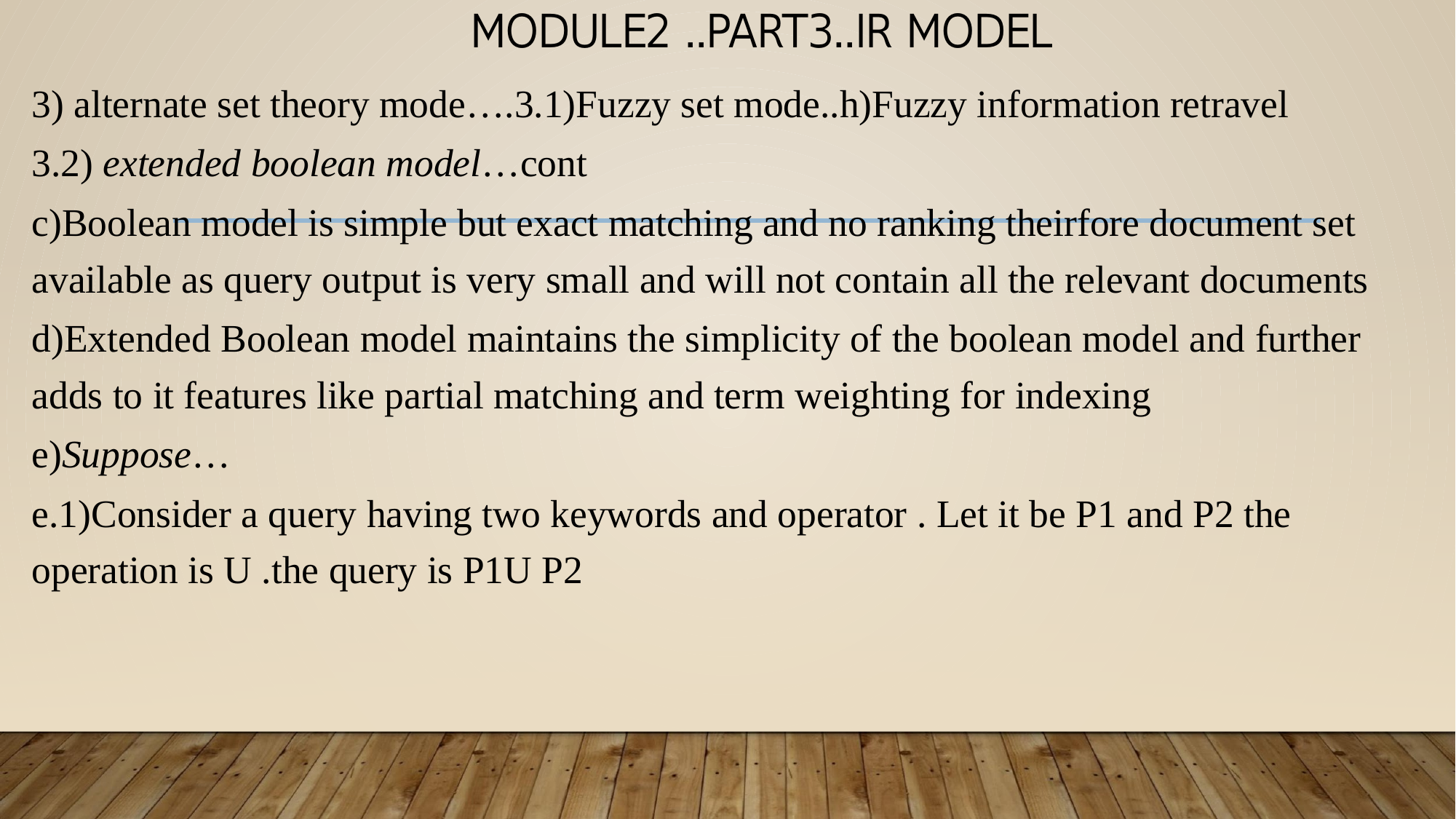

# MODULE2 ..PART3..IR MODEL
3) alternate set theory mode….3.1)Fuzzy set mode..h)Fuzzy information retravel
3.2) extended boolean model…cont
c)Boolean model is simple but exact matching and no ranking theirfore document set available as query output is very small and will not contain all the relevant documents
d)Extended Boolean model maintains the simplicity of the boolean model and further adds to it features like partial matching and term weighting for indexing
e)Suppose…
e.1)Consider a query having two keywords and operator . Let it be P1 and P2 the operation is U .the query is P1U P2